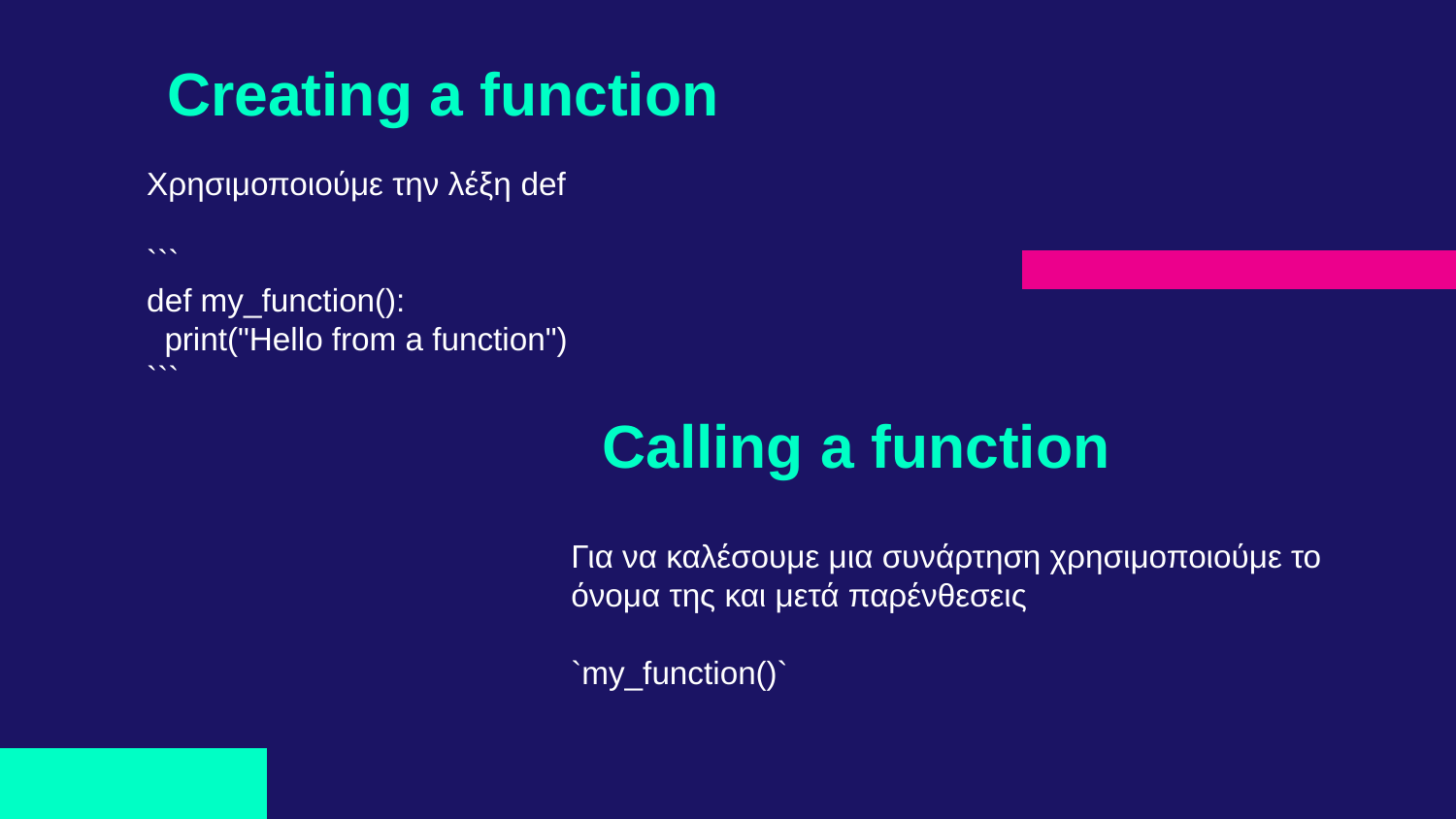

# Creating a function
Χρησιμοποιούμε την λέξη def

```
def my_function():
  print("Hello from a function")
```
Calling a function
Για να καλέσουμε μια συνάρτηση χρησιμοποιούμε το όνομα της και μετά παρένθεσεις

`my_function()`